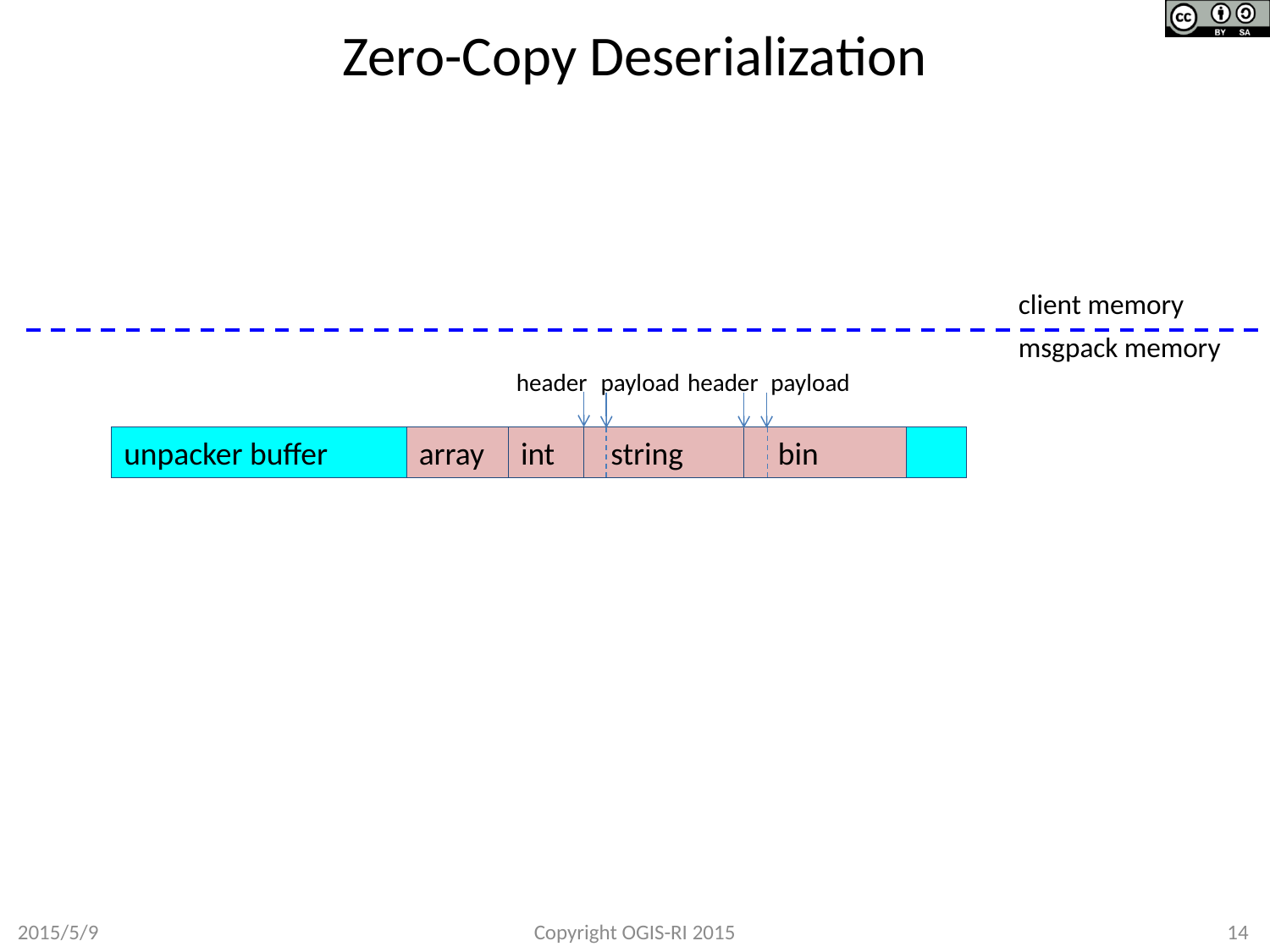

# Zero-Copy Deserialization
client memory
msgpack memory
header
payload
header
payload
unpacker buffer
array
int
  string
   bin
2015/5/9
Copyright OGIS-RI 2015
14